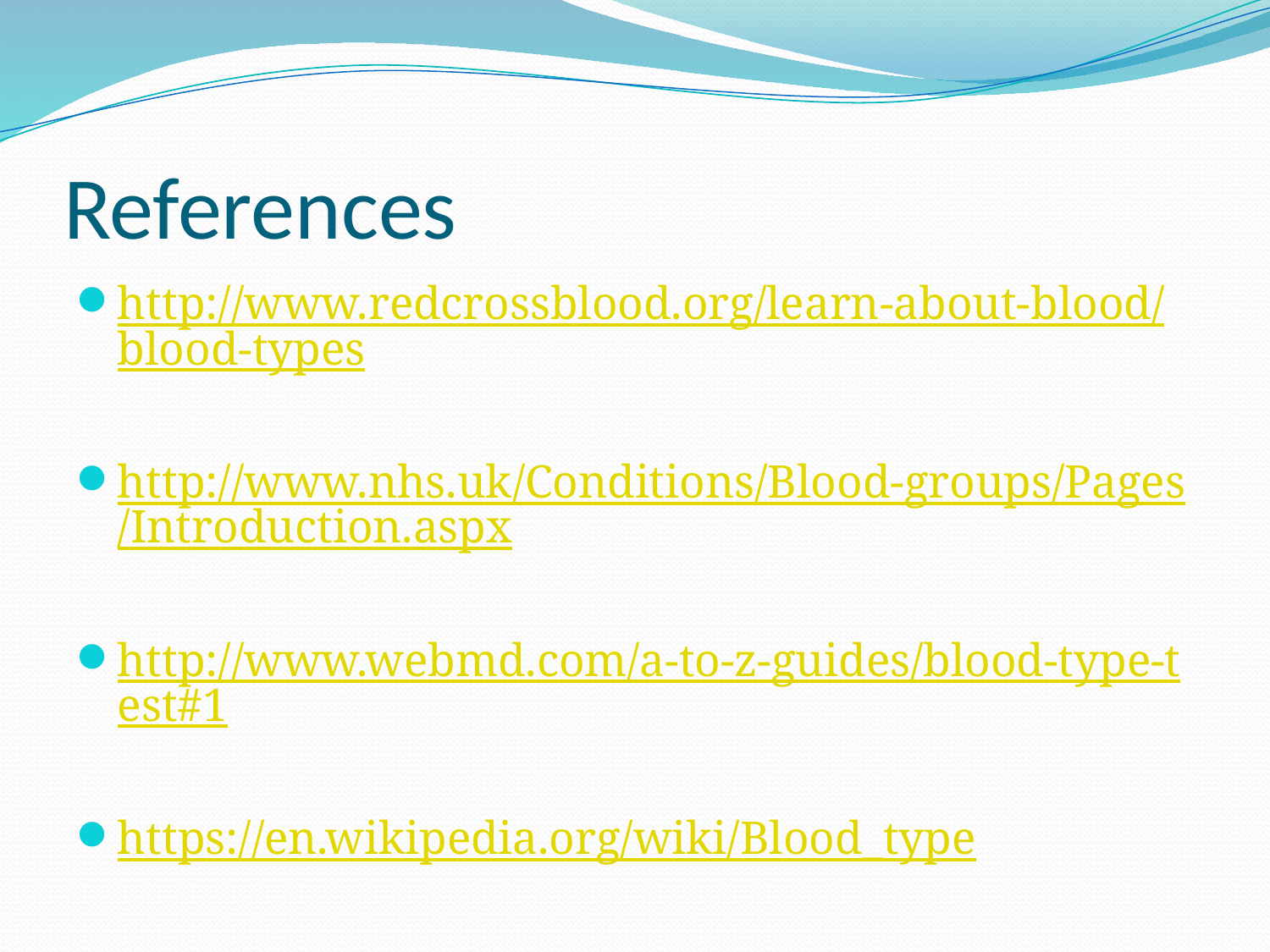

# References
http://www.redcrossblood.org/learn-about-blood/blood-types

http://www.nhs.uk/Conditions/Blood-groups/Pages/Introduction.aspx

http://www.webmd.com/a-to-z-guides/blood-type-test#1

https://en.wikipedia.org/wiki/Blood_type

https://en.wikipedia.org/wiki/Rh_blood_group_system